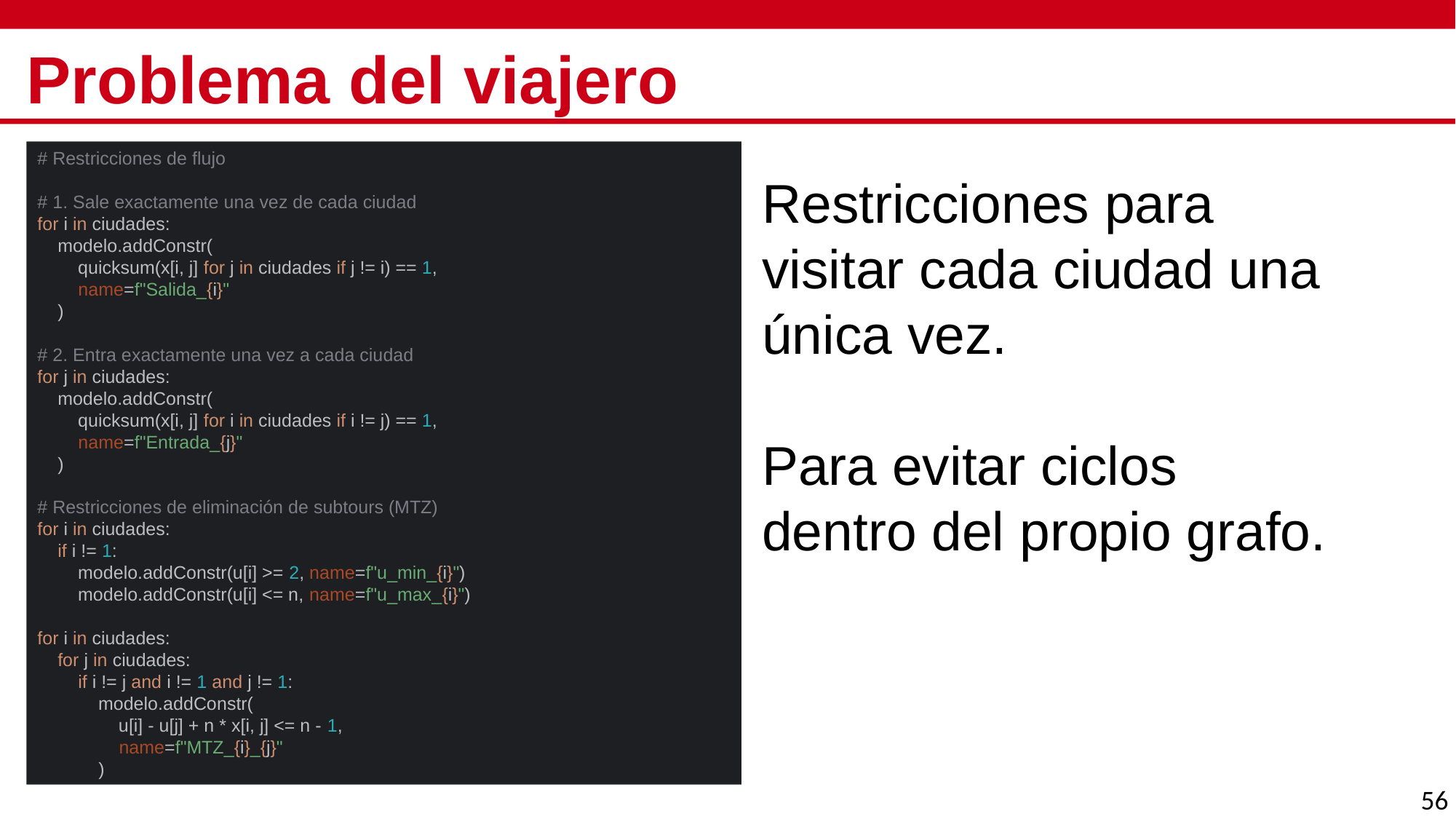

# Problema del viajero
# Restricciones de flujo # 1. Sale exactamente una vez de cada ciudad for i in ciudades: modelo.addConstr( quicksum(x[i, j] for j in ciudades if j != i) == 1, name=f"Salida_{i}" ) # 2. Entra exactamente una vez a cada ciudad for j in ciudades: modelo.addConstr( quicksum(x[i, j] for i in ciudades if i != j) == 1, name=f"Entrada_{j}" ) # Restricciones de eliminación de subtours (MTZ) for i in ciudades: if i != 1: modelo.addConstr(u[i] >= 2, name=f"u_min_{i}") modelo.addConstr(u[i] <= n, name=f"u_max_{i}") for i in ciudades: for j in ciudades: if i != j and i != 1 and j != 1: modelo.addConstr( u[i] - u[j] + n * x[i, j] <= n - 1, name=f"MTZ_{i}_{j}" )
Restricciones para visitar cada ciudad una única vez.

Para evitar ciclos dentro del propio grafo.

56